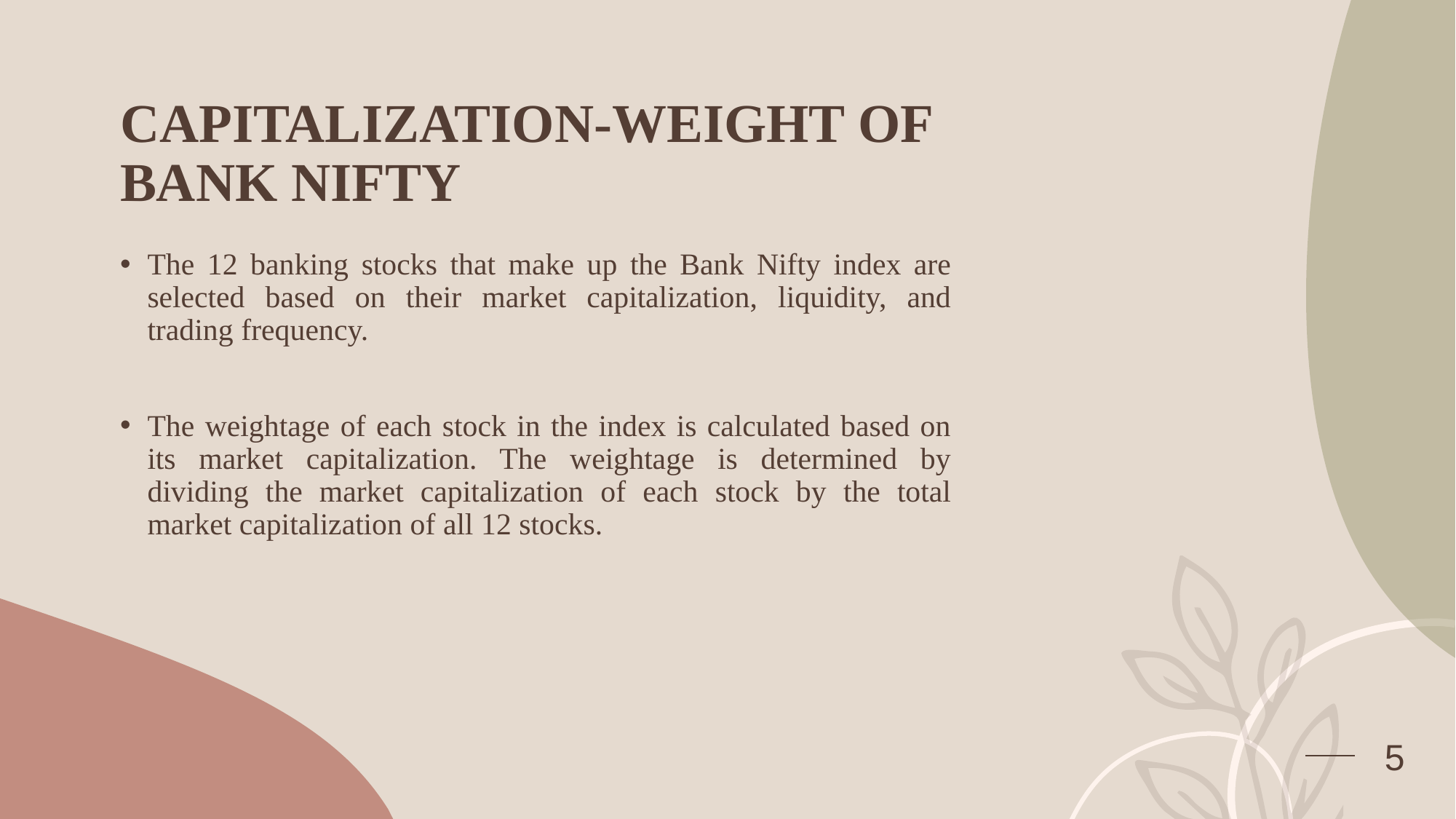

# CAPITALIZATION-WEIGHT OF BANK NIFTY
The 12 banking stocks that make up the Bank Nifty index are selected based on their market capitalization, liquidity, and trading frequency.

The weightage of each stock in the index is calculated based on its market capitalization. The weightage is determined by dividing the market capitalization of each stock by the total market capitalization of all 12 stocks.
5